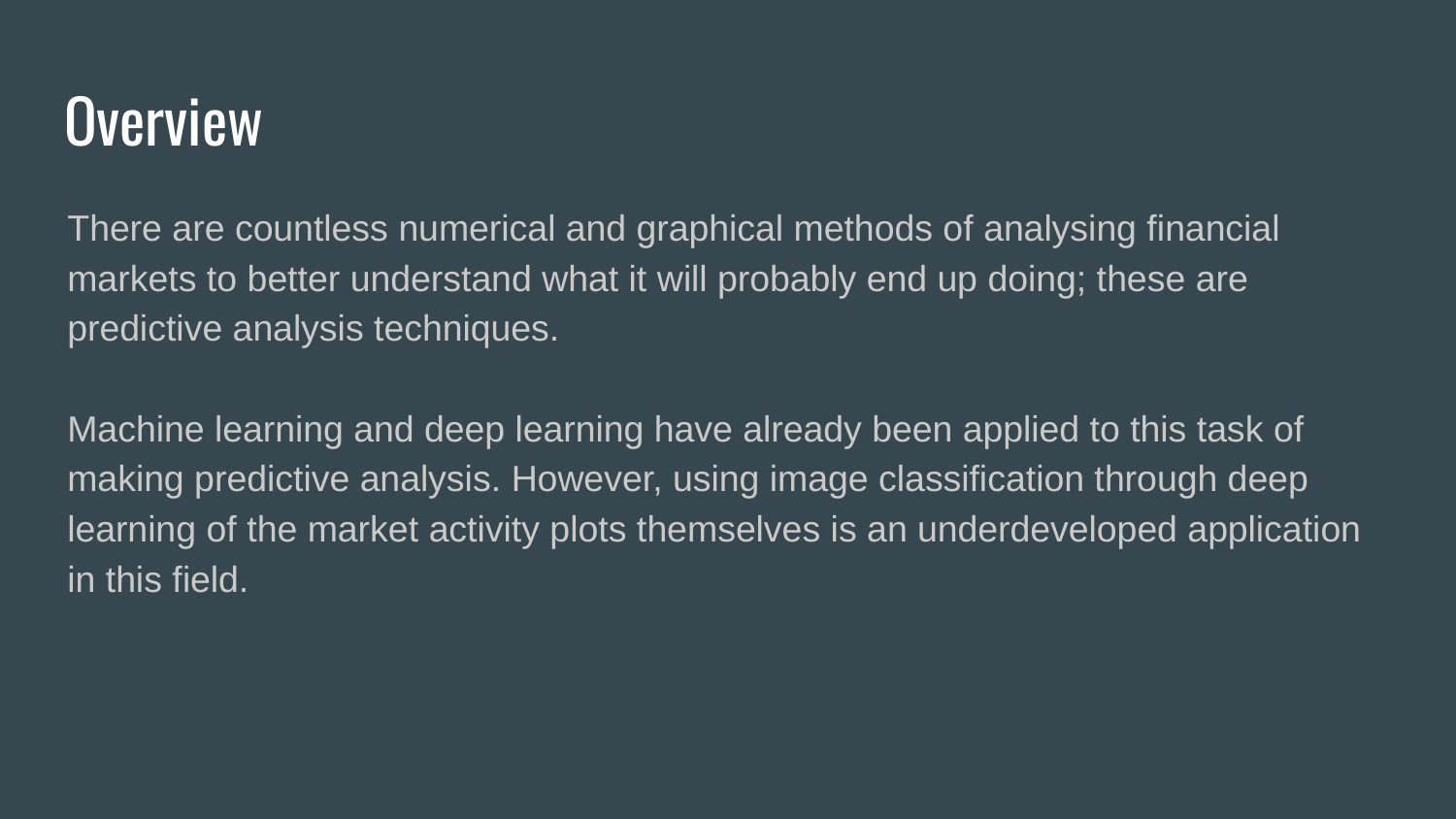

# Overview
There are countless numerical and graphical methods of analysing financial markets to better understand what it will probably end up doing; these are predictive analysis techniques.
Machine learning and deep learning have already been applied to this task of making predictive analysis. However, using image classification through deep learning of the market activity plots themselves is an underdeveloped application in this field.